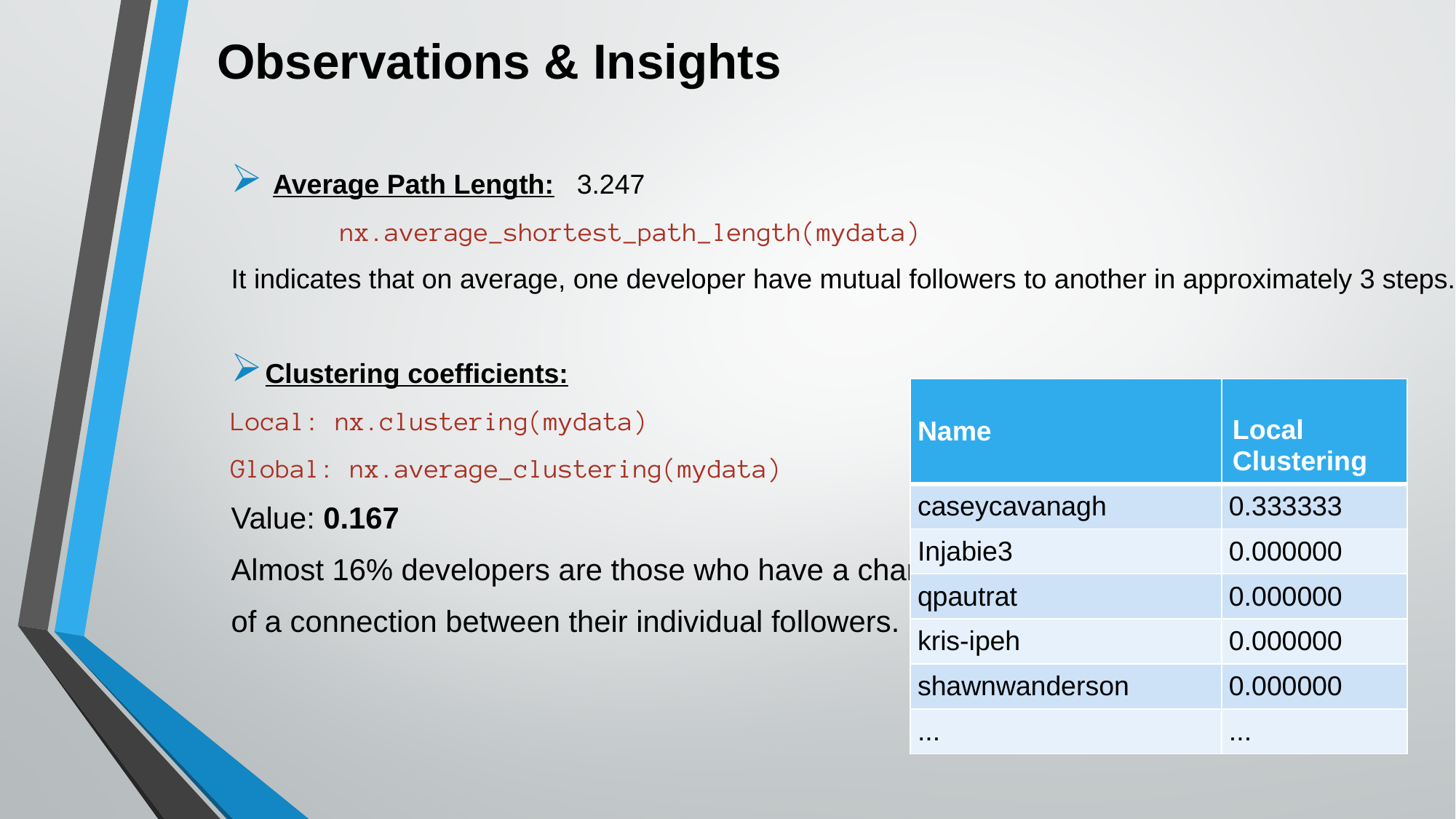

# Observations & Insights

 Average Path Length:   3.247
	nx.average_shortest_path_length(mydata)
It indicates that on average, one developer have mutual followers to another in approximately 3 steps.

Clustering coefficients:
Local: nx.clustering(mydata)
Global: nx.average_clustering(mydata)
Value: 0.167
Almost 16% developers are those who have a chance
of a connection between their individual followers.
| Name | Local Clustering |
| --- | --- |
| caseycavanagh | 0.333333 |
| Injabie3 | 0.000000 |
| qpautrat | 0.000000 |
| kris-ipeh | 0.000000 |
| shawnwanderson | 0.000000 |
| ... | ... |